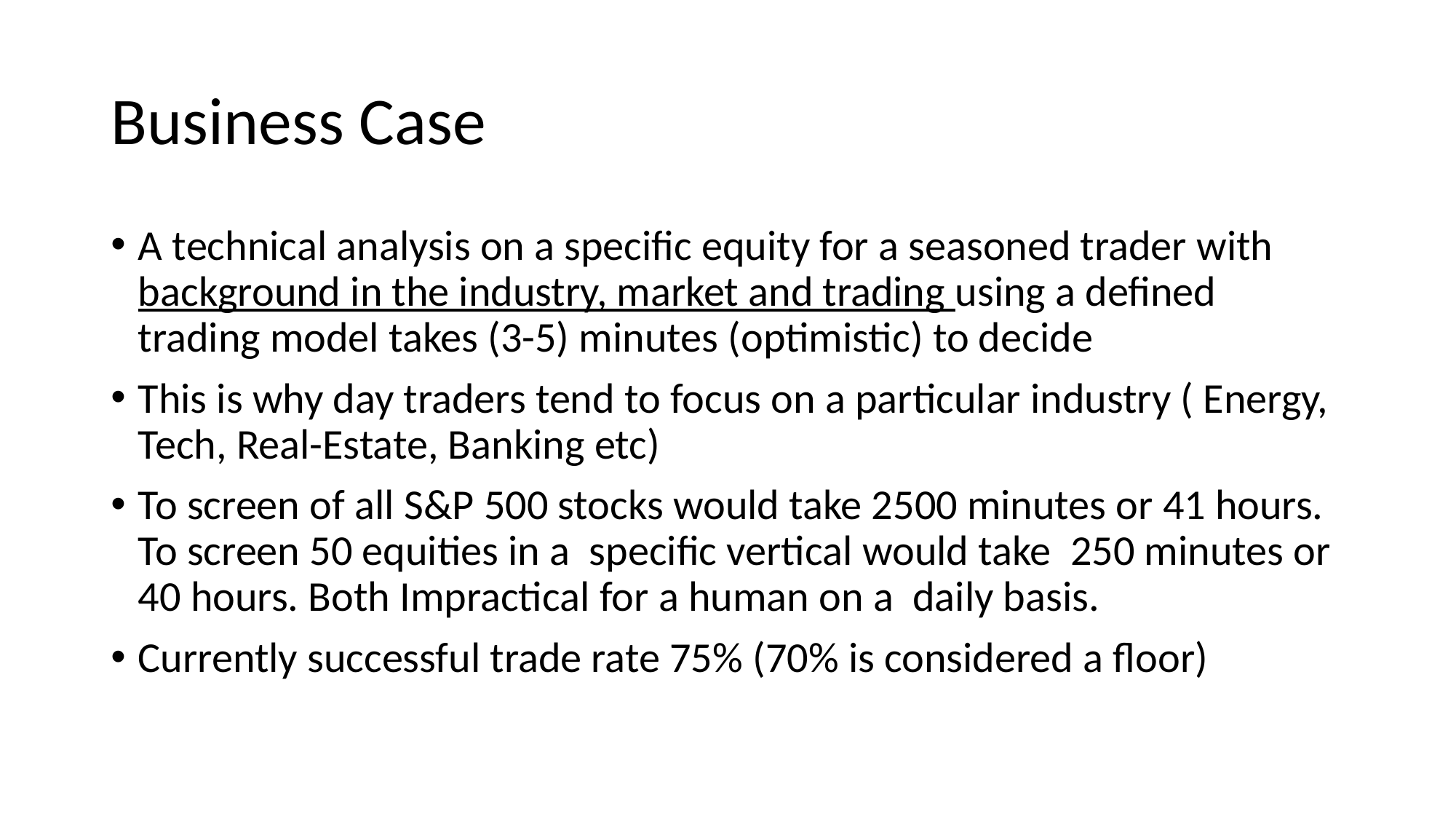

# Business Case
A technical analysis on a specific equity for a seasoned trader with background in the industry, market and trading using a defined trading model takes (3-5) minutes (optimistic) to decide
This is why day traders tend to focus on a particular industry ( Energy, Tech, Real-Estate, Banking etc)
To screen of all S&P 500 stocks would take 2500 minutes or 41 hours. To screen 50 equities in a  specific vertical would take  250 minutes or 40 hours. Both Impractical for a human on a  daily basis.
Currently successful trade rate 75% (70% is considered a floor)